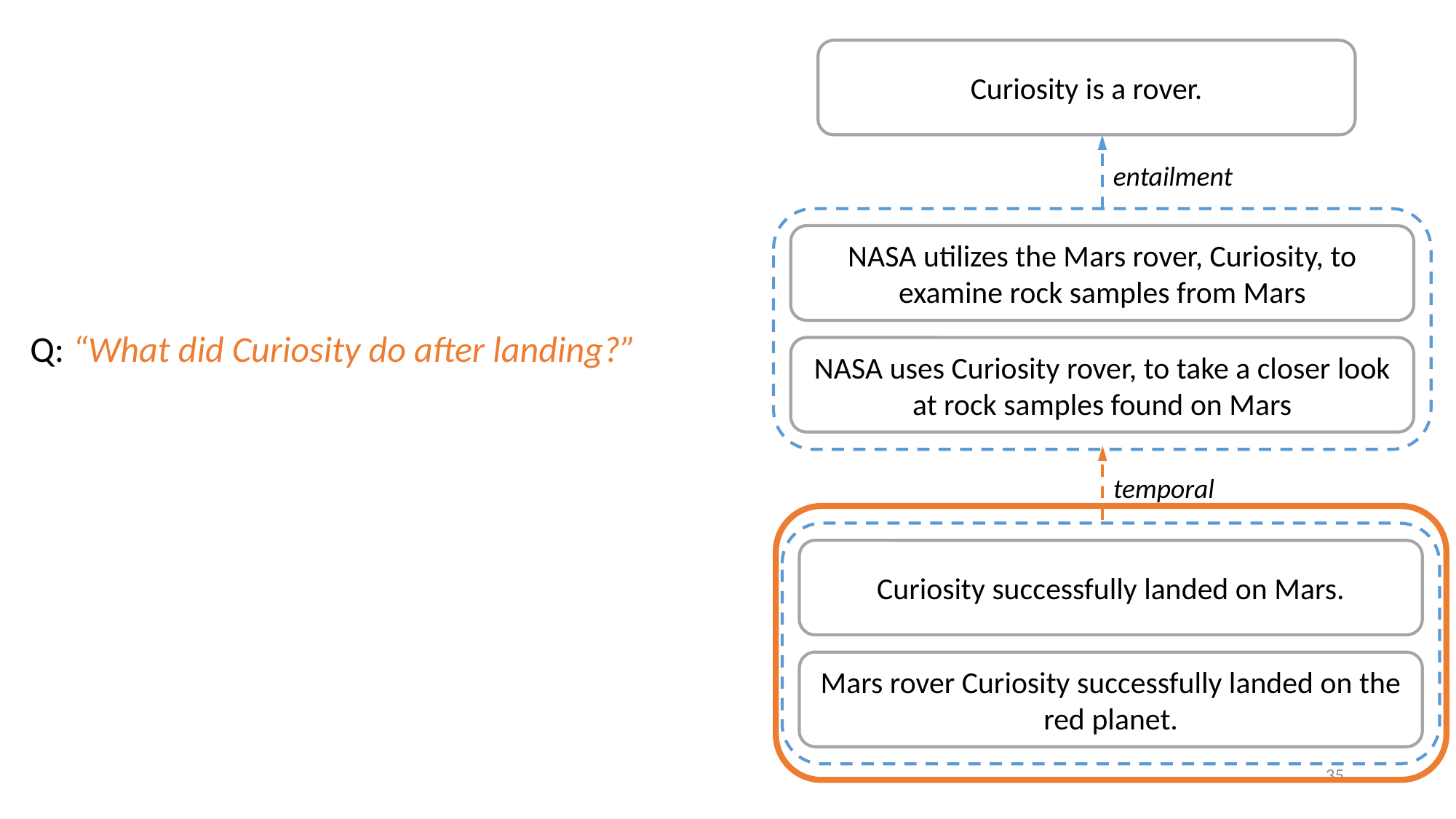

Curiosity is a rover.
entailment

NASA utilizes the Mars rover, Curiosity, to examine rock samples from Mars
NASA uses Curiosity rover, to take a closer look at rock samples found on Mars
Q: “What did Curiosity do after landing?”
temporal

Curiosity successfully landed on Mars.
Mars rover Curiosity successfully landed on the red planet.
35